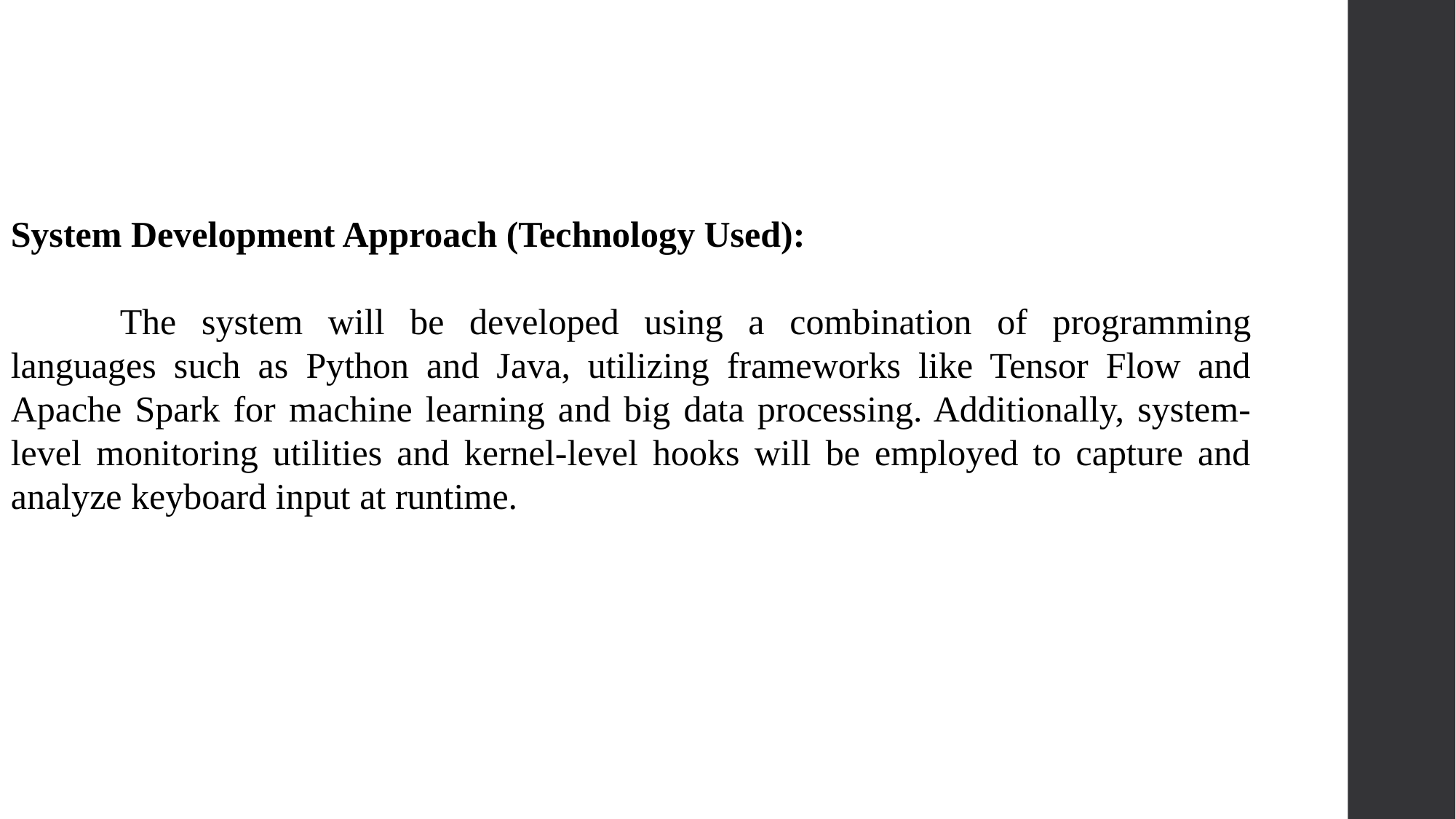

System Development Approach (Technology Used):

	The system will be developed using a combination of programming languages such as Python and Java, utilizing frameworks like Tensor Flow and Apache Spark for machine learning and big data processing. Additionally, system-level monitoring utilities and kernel-level hooks will be employed to capture and analyze keyboard input at runtime.